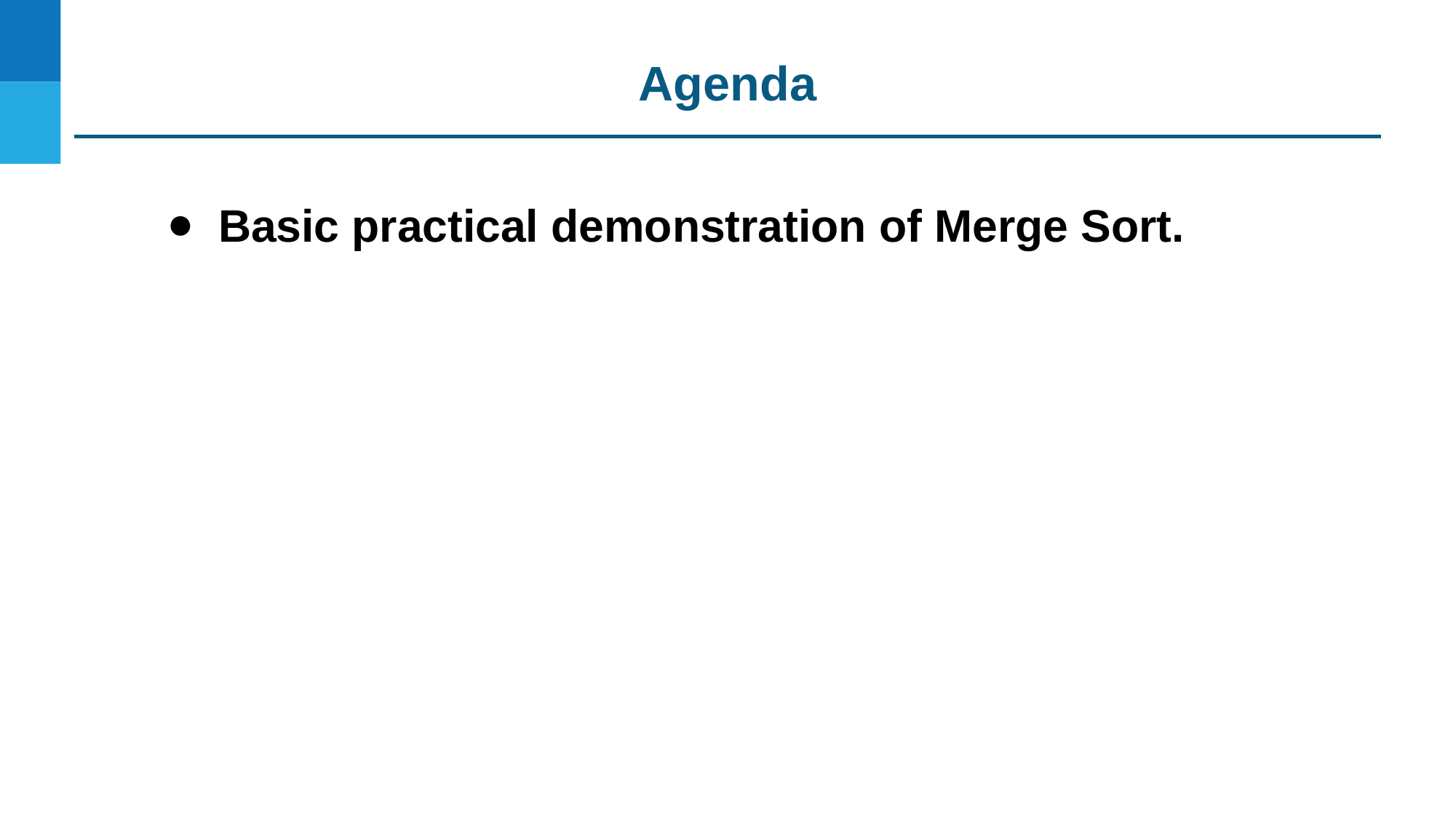

Agenda
Basic practical demonstration of Merge Sort.